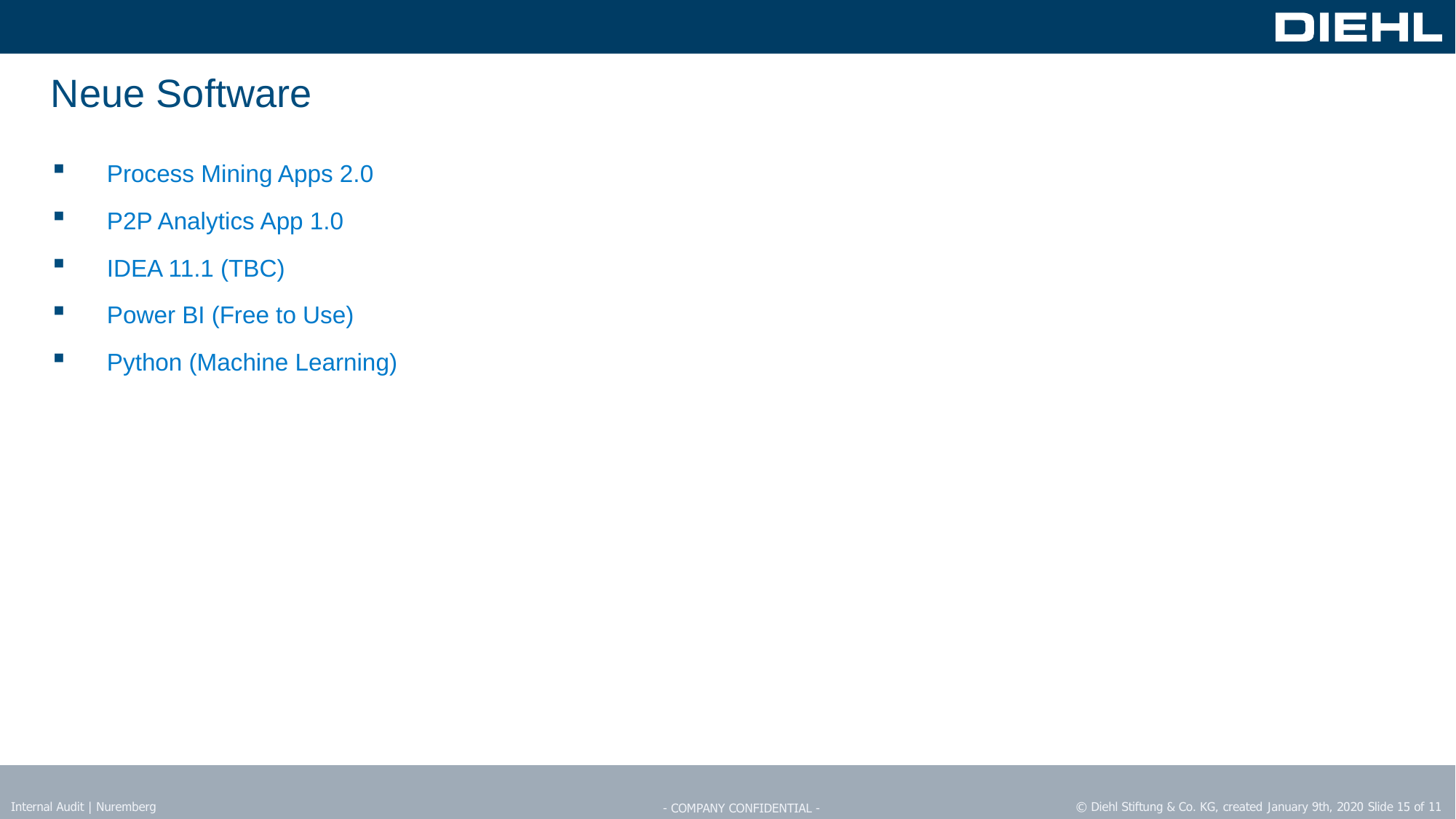

Webinar: IDEA Datenanalyse im Prüffeld Einkauf / Beschaffung
# Neue Software
Process Mining Apps 2.0
P2P Analytics App 1.0
IDEA 11.1 (TBC)
Power BI (Free to Use)
Python (Machine Learning)